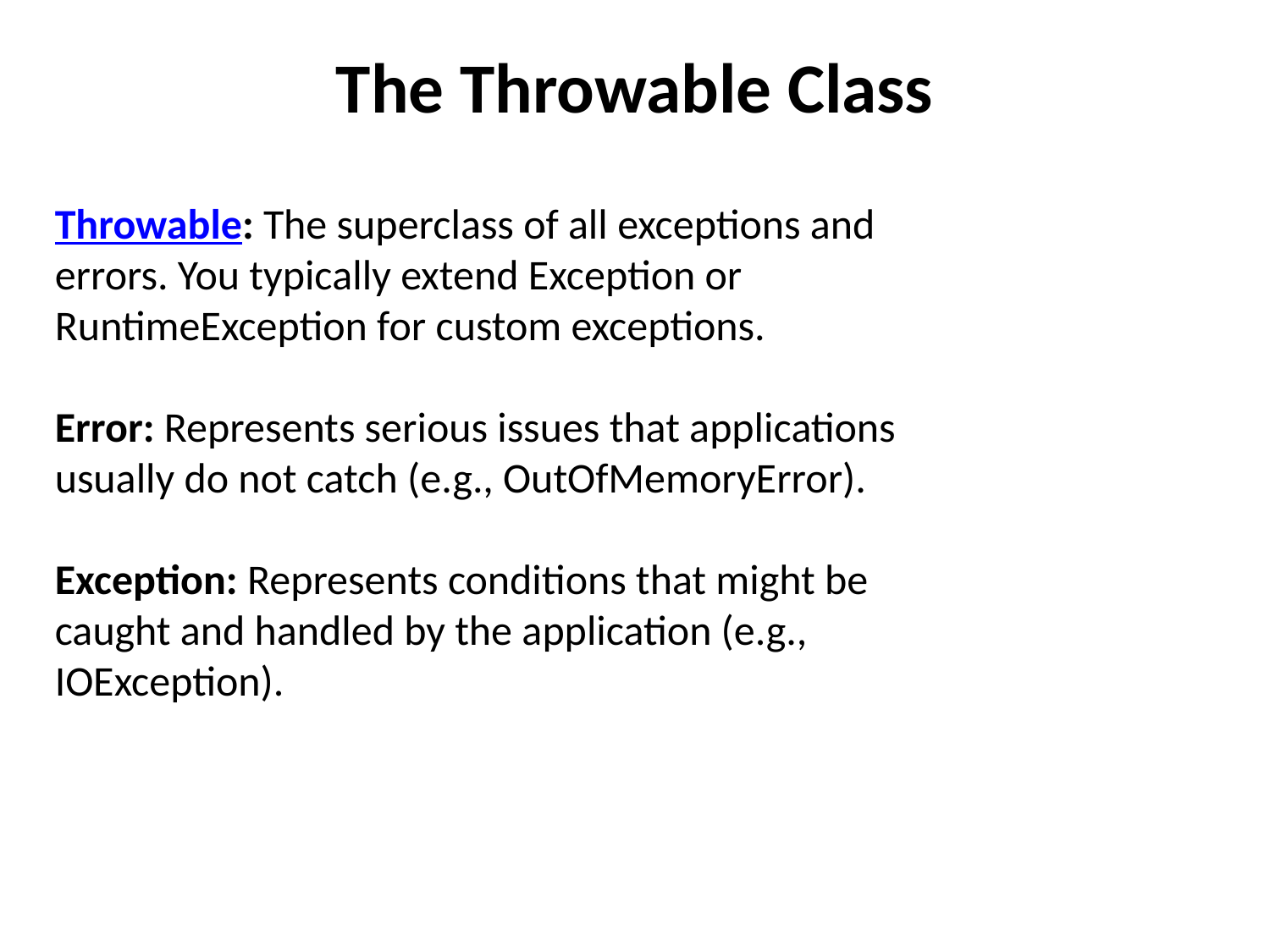

# The Throwable Class
Throwable: The superclass of all exceptions and errors. You typically extend Exception or RuntimeException for custom exceptions.

Error: Represents serious issues that applications usually do not catch (e.g., OutOfMemoryError).

Exception: Represents conditions that might be caught and handled by the application (e.g., IOException).